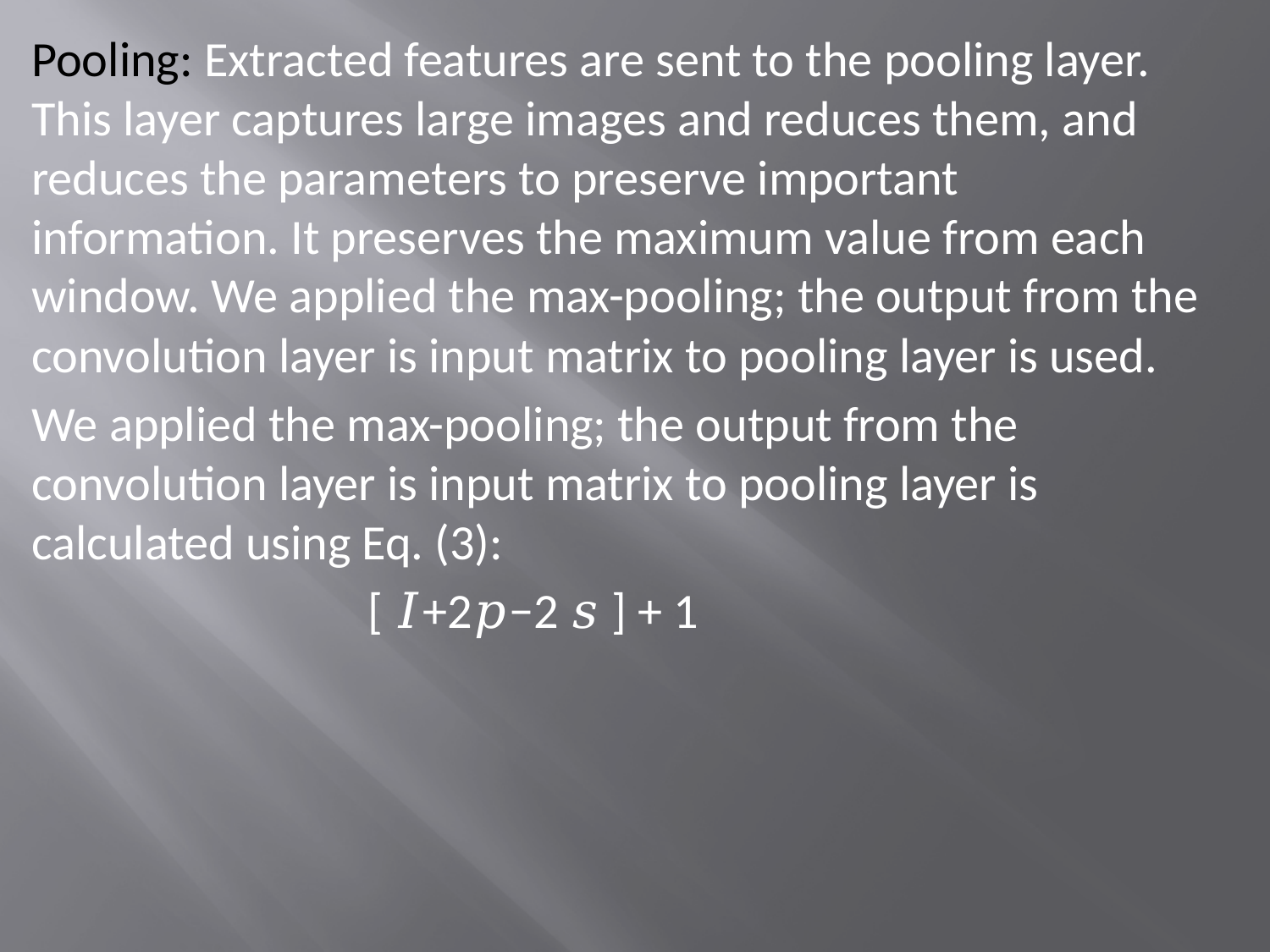

Pooling: Extracted features are sent to the pooling layer. This layer captures large images and reduces them, and reduces the parameters to preserve important information. It preserves the maximum value from each window. We applied the max-pooling; the output from the convolution layer is input matrix to pooling layer is used.
We applied the max-pooling; the output from the convolution layer is input matrix to pooling layer is calculated using Eq. (3):
                              [ 𝐼+2𝑝−2 𝑠 ] + 1